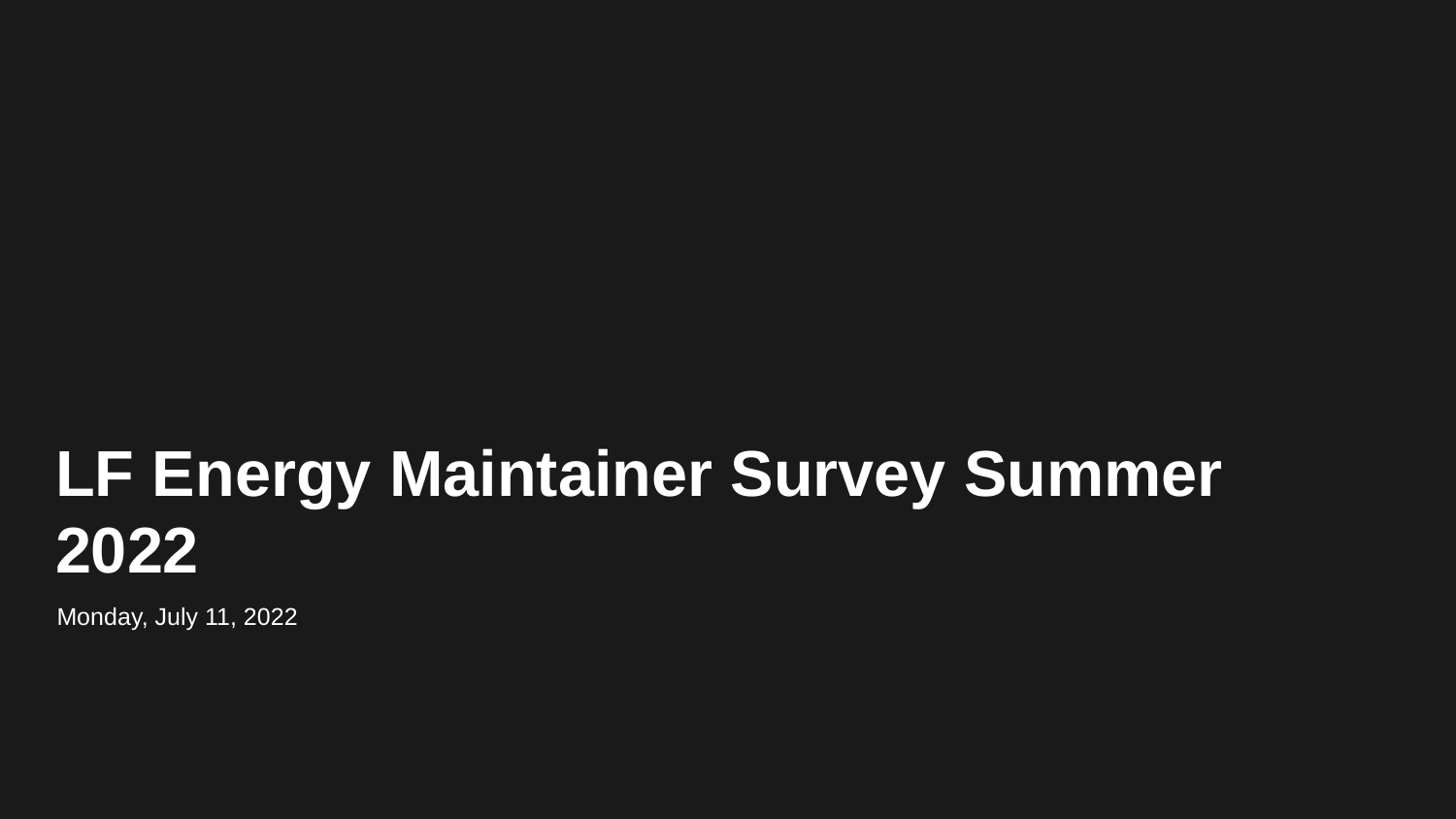

LF Energy Maintainer Survey Summer 2022
Monday, July 11, 2022